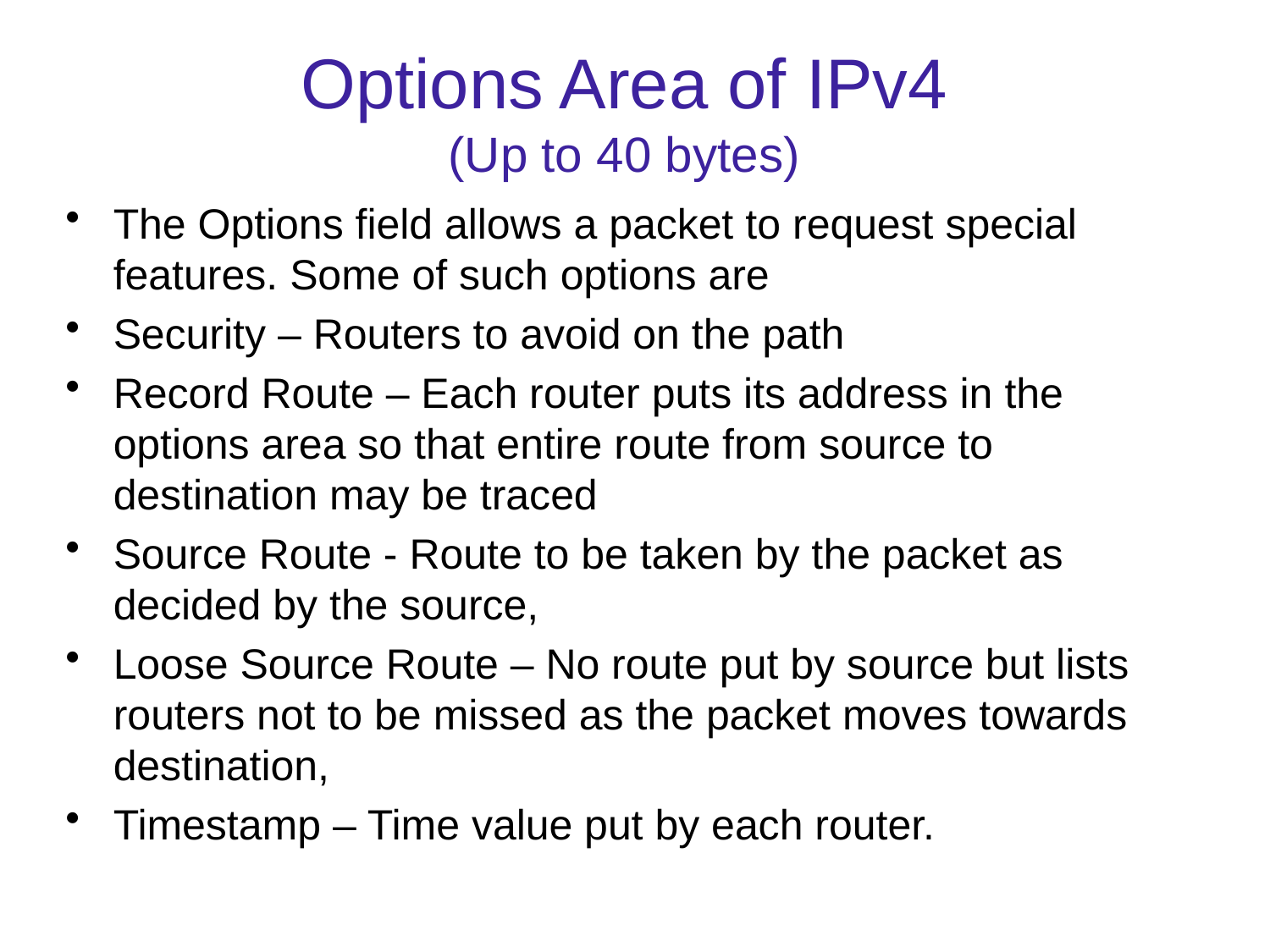

# Options Area of IPv4 (Up to 40 bytes)
The Options field allows a packet to request special features. Some of such options are
Security – Routers to avoid on the path
Record Route – Each router puts its address in the options area so that entire route from source to destination may be traced
Source Route - Route to be taken by the packet as decided by the source,
Loose Source Route – No route put by source but lists routers not to be missed as the packet moves towards destination,
Timestamp – Time value put by each router.